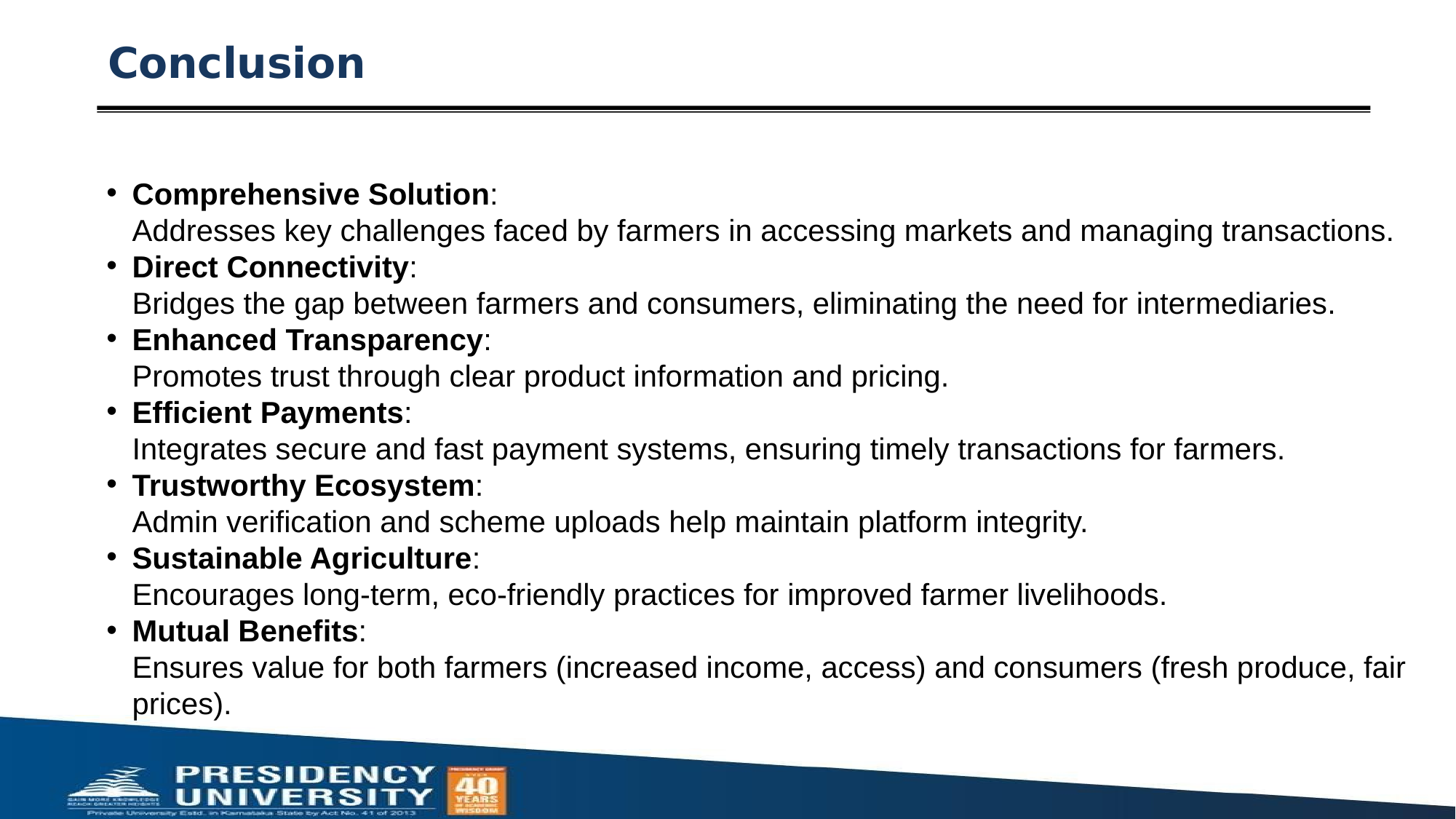

# Conclusion
Comprehensive Solution:
Addresses key challenges faced by farmers in accessing markets and managing transactions.
Direct Connectivity:
Bridges the gap between farmers and consumers, eliminating the need for intermediaries.
Enhanced Transparency:
Promotes trust through clear product information and pricing.
Efficient Payments:
Integrates secure and fast payment systems, ensuring timely transactions for farmers.
Trustworthy Ecosystem:
Admin verification and scheme uploads help maintain platform integrity.
Sustainable Agriculture:
Encourages long-term, eco-friendly practices for improved farmer livelihoods.
Mutual Benefits:
Ensures value for both farmers (increased income, access) and consumers (fresh produce, fair prices).